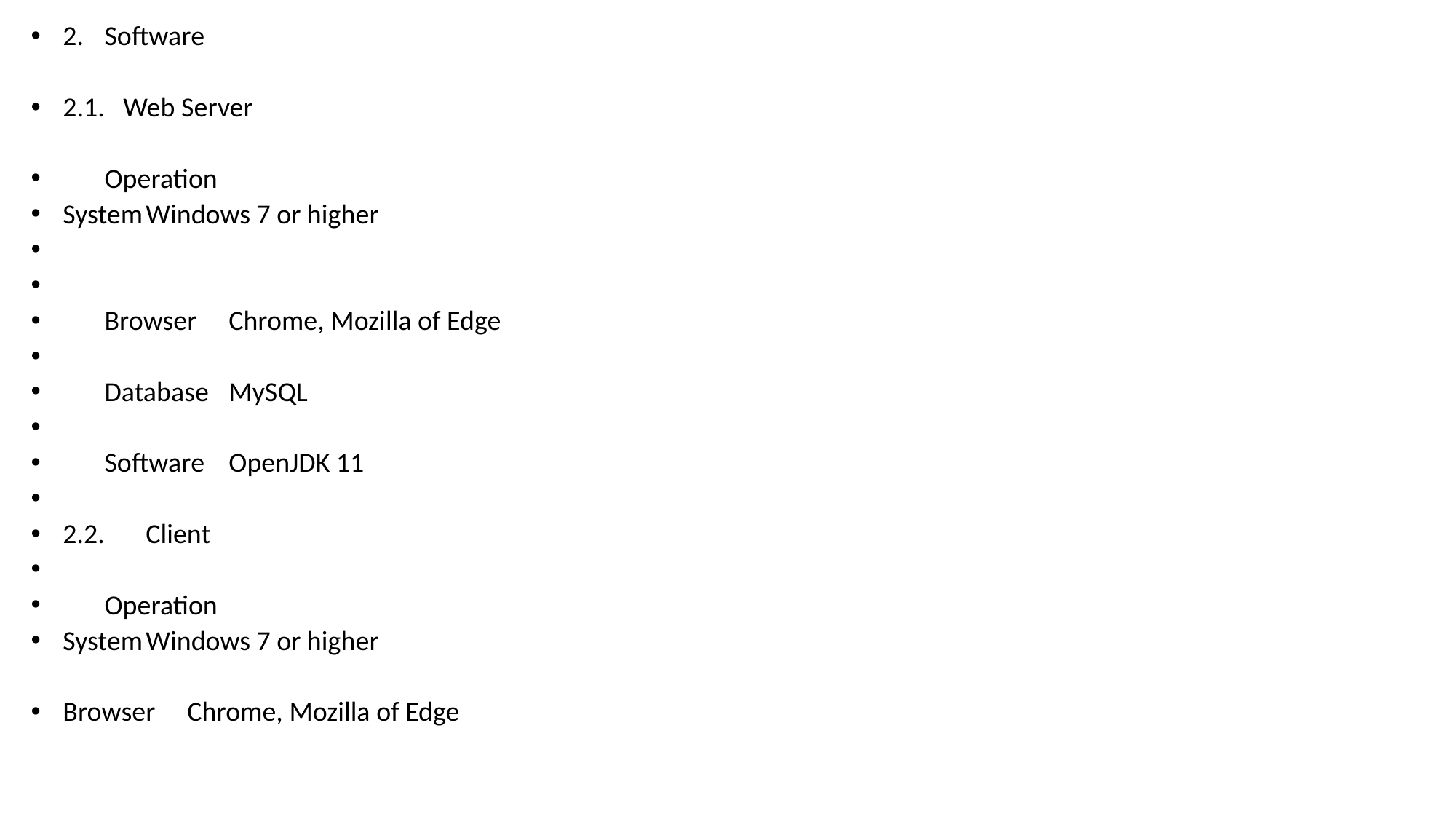

2.	Software

2.1.   Web Server

	Operation
System	Windows 7 or higher

	Browser	Chrome, Mozilla of Edge

	Database	MySQL

	Software	OpenJDK 11

2.2.	Client

	Operation
System	Windows 7 or higher

	Browser	Chrome, Mozilla of Edge